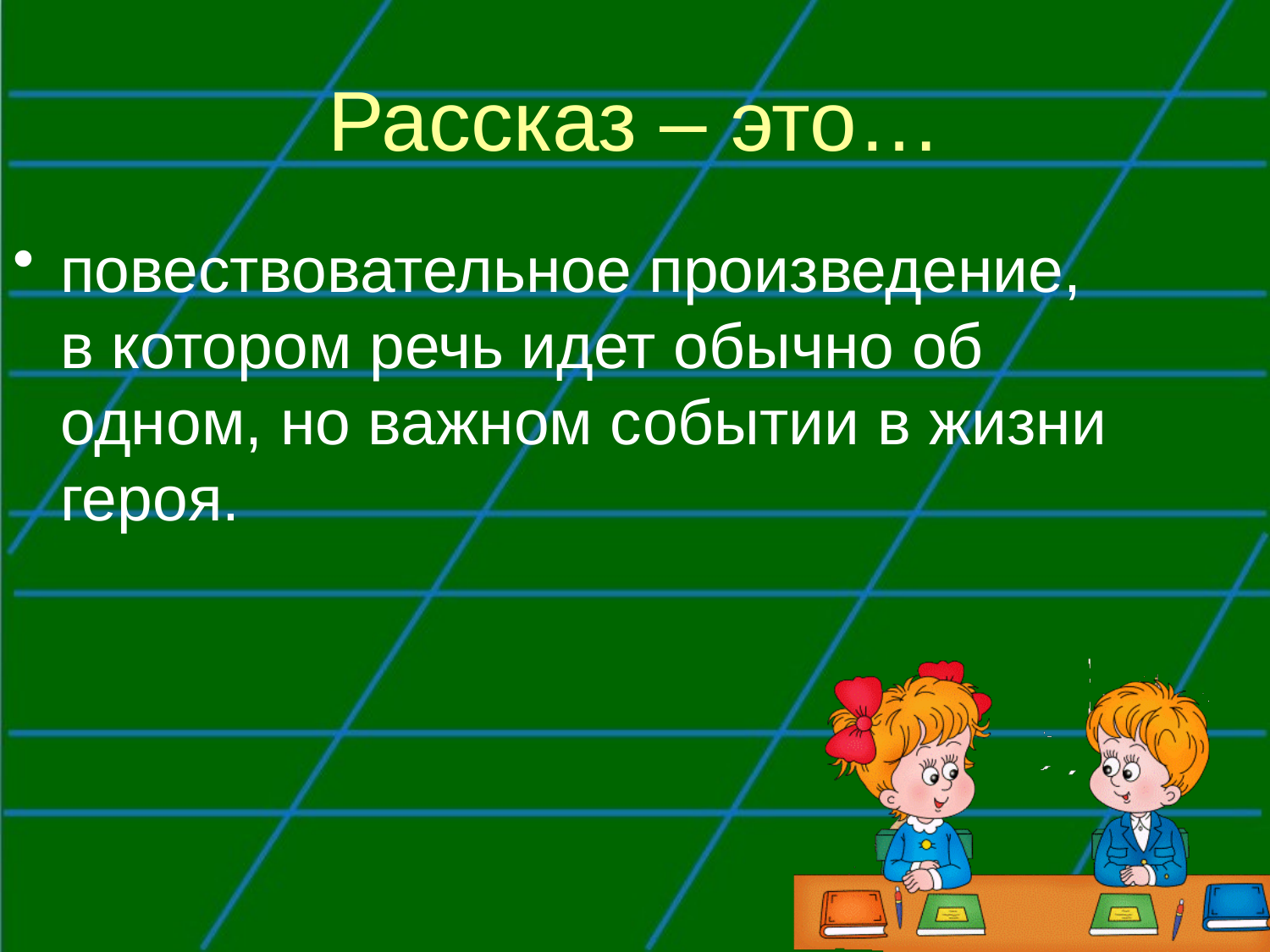

# Рассказ – это…
повествовательное произведение, в котором речь идет обычно об одном, но важном событии в жизни героя.